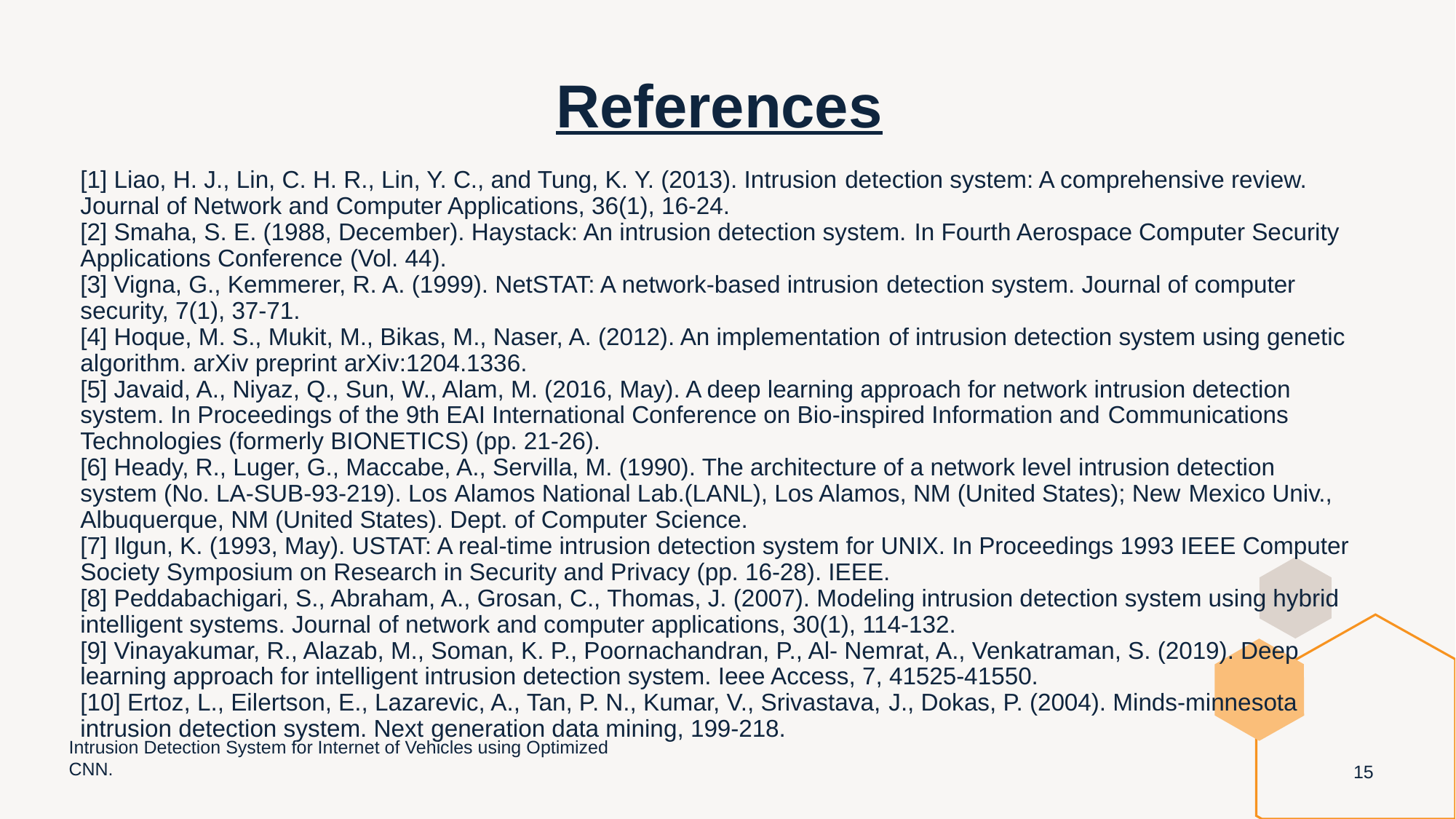

# References

[1] Liao, H. J., Lin, C. H. R., Lin, Y. C., and Tung, K. Y. (2013). Intrusion detection system: A comprehensive review. Journal of Network and Computer Applications, 36(1), 16-24.
[2] Smaha, S. E. (1988, December). Haystack: An intrusion detection system. In Fourth Aerospace Computer Security Applications Conference (Vol. 44).
[3] Vigna, G., Kemmerer, R. A. (1999). NetSTAT: A network-based intrusion detection system. Journal of computer security, 7(1), 37-71.
[4] Hoque, M. S., Mukit, M., Bikas, M., Naser, A. (2012). An implementation of intrusion detection system using genetic algorithm. arXiv preprint arXiv:1204.1336.
[5] Javaid, A., Niyaz, Q., Sun, W., Alam, M. (2016, May). A deep learning approach for network intrusion detection system. In Proceedings of the 9th EAI International Conference on Bio-inspired Information and Communications Technologies (formerly BIONETICS) (pp. 21-26).
[6] Heady, R., Luger, G., Maccabe, A., Servilla, M. (1990). The architecture of a network level intrusion detection system (No. LA-SUB-93-219). Los Alamos National Lab.(LANL), Los Alamos, NM (United States); New Mexico Univ., Albuquerque, NM (United States). Dept. of Computer Science.
[7] Ilgun, K. (1993, May). USTAT: A real-time intrusion detection system for UNIX. In Proceedings 1993 IEEE Computer Society Symposium on Research in Security and Privacy (pp. 16-28). IEEE.
[8] Peddabachigari, S., Abraham, A., Grosan, C., Thomas, J. (2007). Modeling intrusion detection system using hybrid intelligent systems. Journal of network and computer applications, 30(1), 114-132.
[9] Vinayakumar, R., Alazab, M., Soman, K. P., Poornachandran, P., Al- Nemrat, A., Venkatraman, S. (2019). Deep learning approach for intelligent intrusion detection system. Ieee Access, 7, 41525-41550.
[10] Ertoz, L., Eilertson, E., Lazarevic, A., Tan, P. N., Kumar, V., Srivastava, J., Dokas, P. (2004). Minds-minnesota intrusion detection system. Next generation data mining, 199-218.
Intrusion Detection System for Internet of Vehicles using Optimized CNN.
15